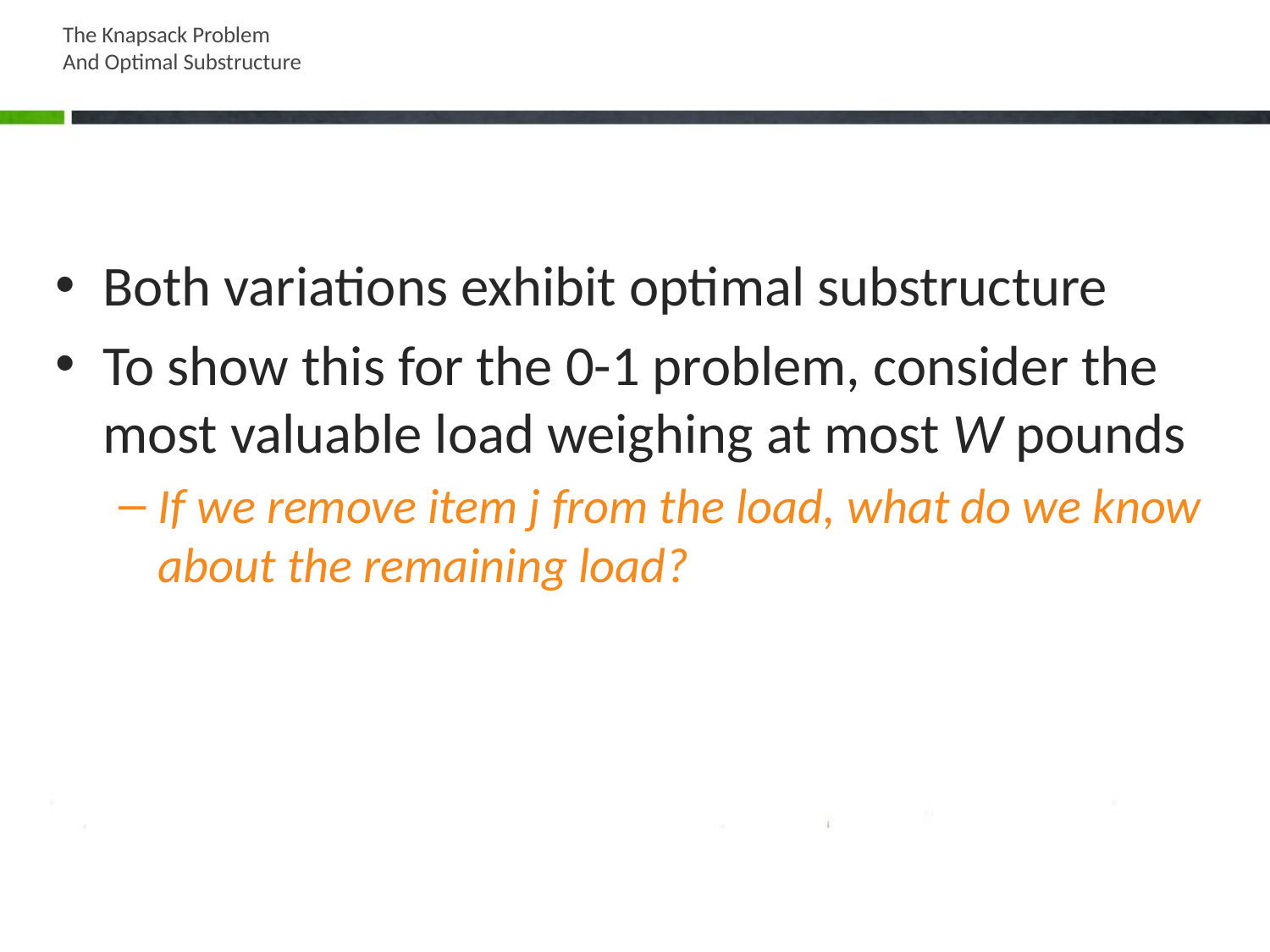

# The Knapsack Problem And Optimal Substructure
Both variations exhibit optimal substructure
To show this for the 0-1 problem, consider the most valuable load weighing at most W pounds
If we remove item j from the load, what do we know about the remaining load?